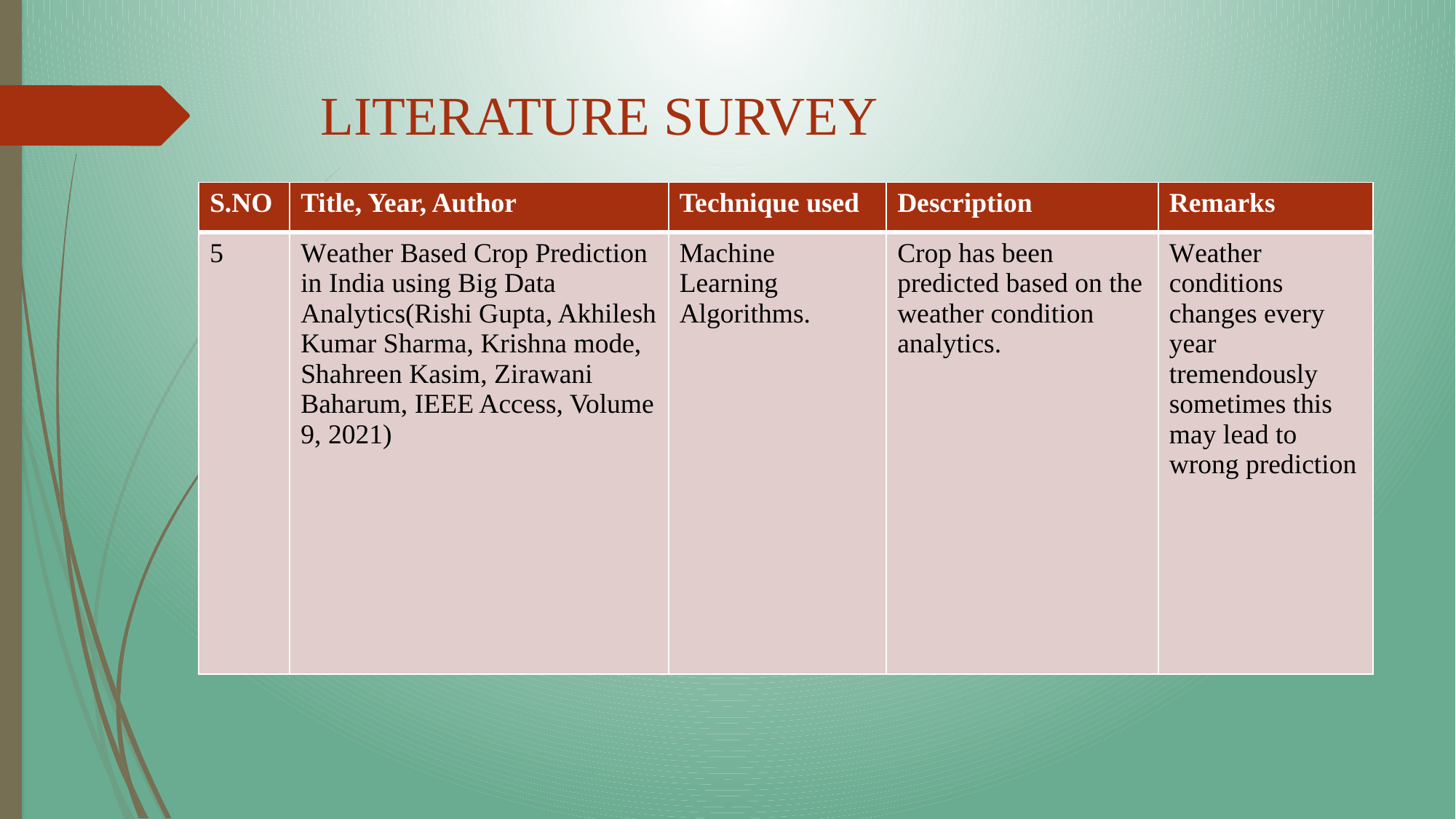

# LITERATURE SURVEY
| S.NO | Title, Year, Author | Technique used | Description | Remarks |
| --- | --- | --- | --- | --- |
| 5 | Weather Based Crop Prediction in India using Big Data Analytics(Rishi Gupta, Akhilesh Kumar Sharma, Krishna mode, Shahreen Kasim, Zirawani Baharum, IEEE Access, Volume 9, 2021) | Machine Learning Algorithms. | Crop has been predicted based on the weather condition analytics. | Weather conditions changes every year tremendously sometimes this may lead to wrong prediction |